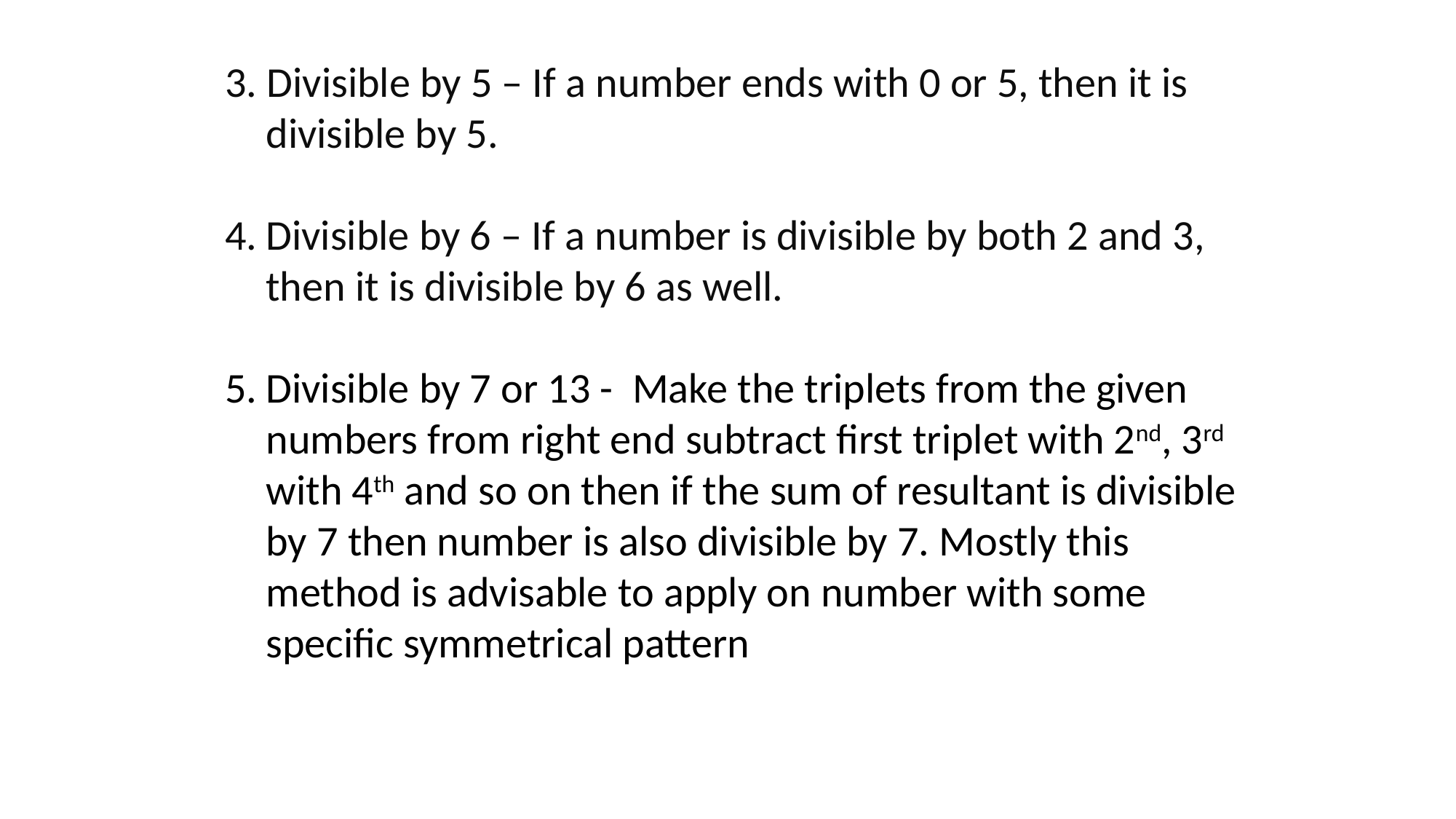

3. Divisible by 5 – If a number ends with 0 or 5, then it is divisible by 5.

Divisible by 6 – If a number is divisible by both 2 and 3, then it is divisible by 6 as well.

Divisible by 7 or 13 -  Make the triplets from the given numbers from right end subtract first triplet with 2nd, 3rd with 4th and so on then if the sum of resultant is divisible  by 7 then number is also divisible by 7. Mostly this method is advisable to apply on number with some specific symmetrical pattern